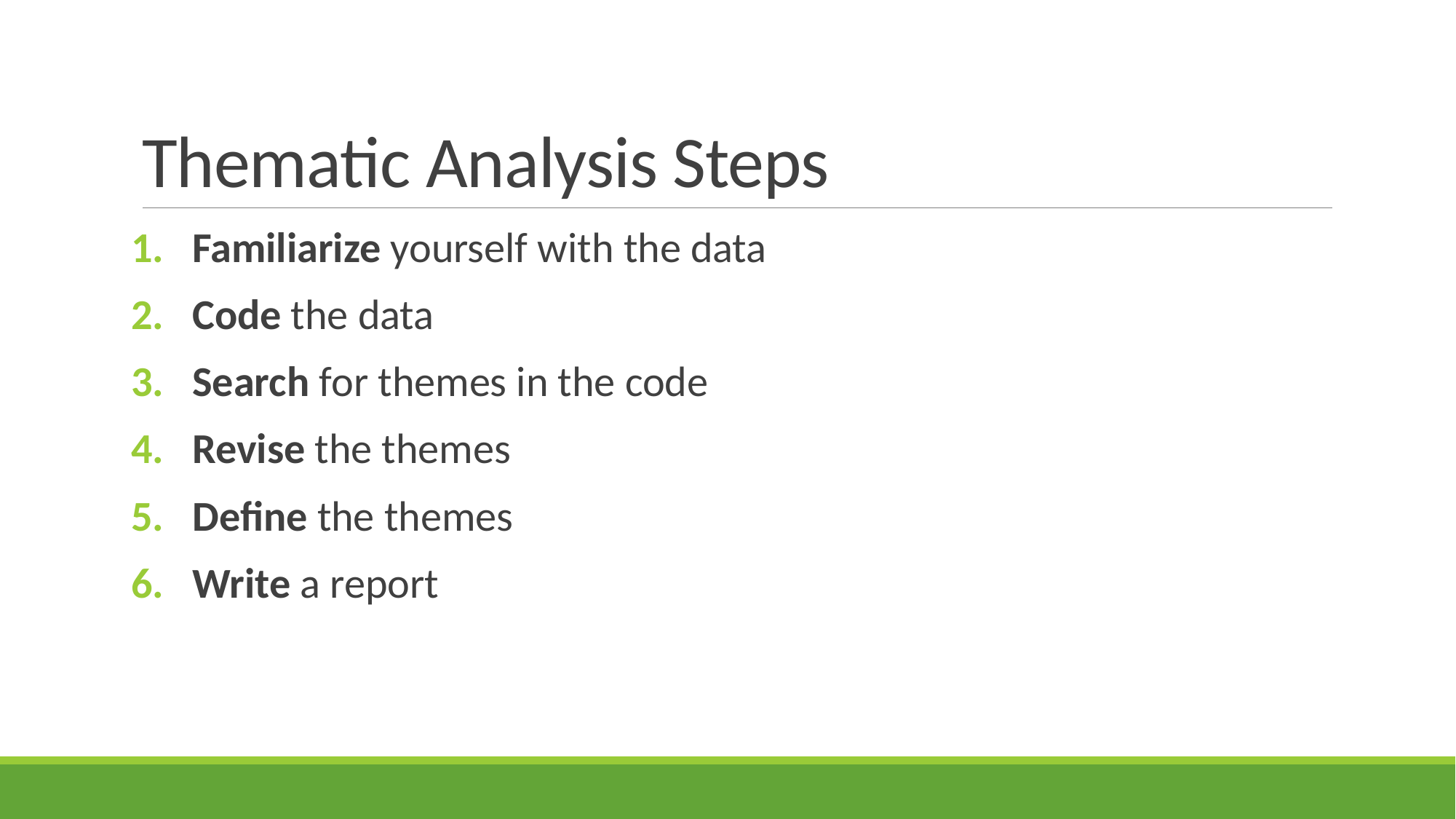

# Thematic Analysis Steps
Familiarize yourself with the data
Code the data
Search for themes in the code
Revise the themes
Define the themes
Write a report